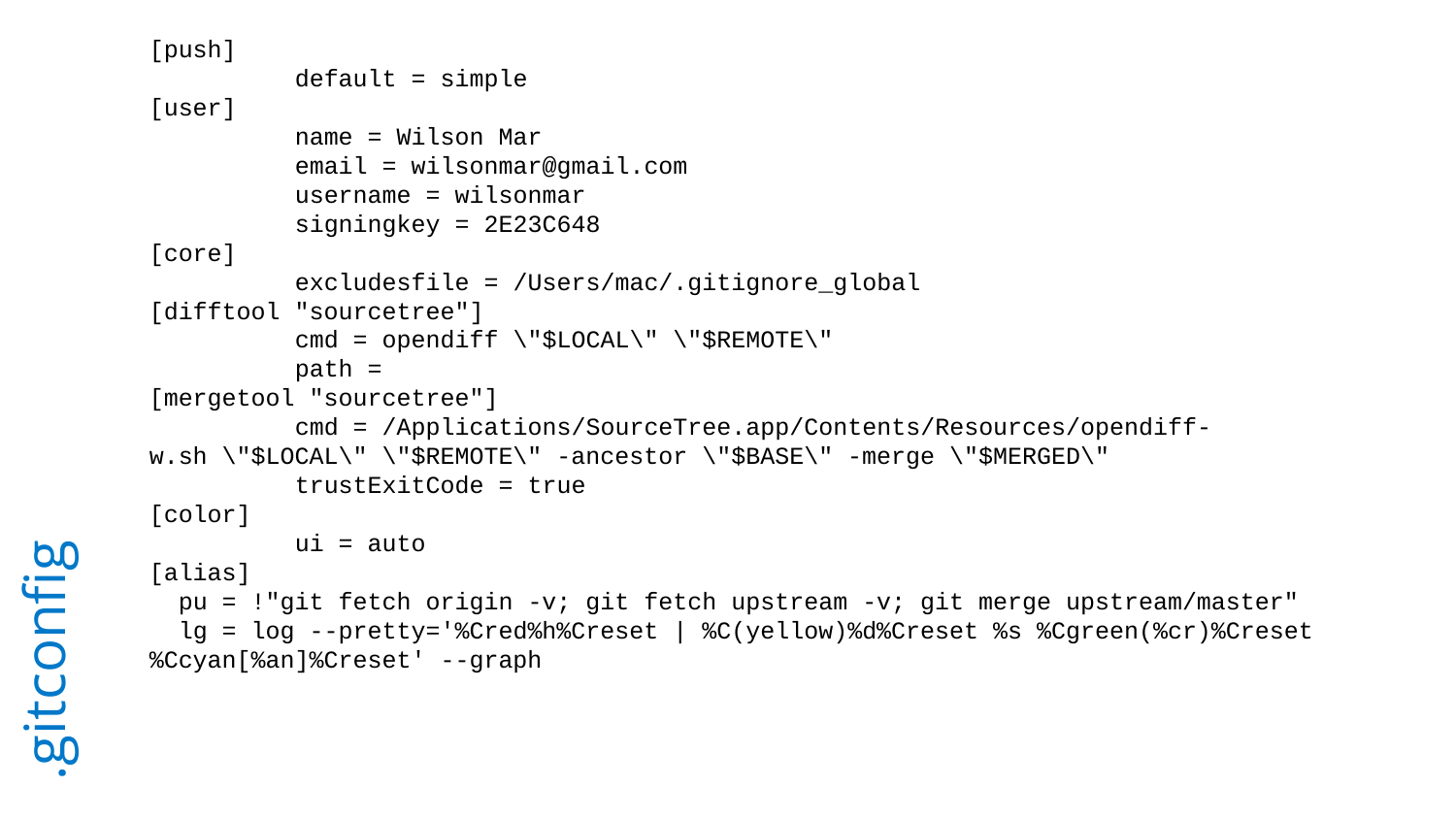

[push]
	default = simple
[user]
	name = Wilson Mar
	email = wilsonmar@gmail.com
	username = wilsonmar
	signingkey = 2E23C648
[core]
	excludesfile = /Users/mac/.gitignore_global
[difftool "sourcetree"]
	cmd = opendiff \"$LOCAL\" \"$REMOTE\"
	path =
[mergetool "sourcetree"]
	cmd = /Applications/SourceTree.app/Contents/Resources/opendiff-w.sh \"$LOCAL\" \"$REMOTE\" -ancestor \"$BASE\" -merge \"$MERGED\"
	trustExitCode = true
[color]
	ui = auto
[alias]
  pu = !"git fetch origin -v; git fetch upstream -v; git merge upstream/master"
  lg = log --pretty='%Cred%h%Creset | %C(yellow)%d%Creset %s %Cgreen(%cr)%Creset %Ccyan[%an]%Creset' --graph
# .gitconfig